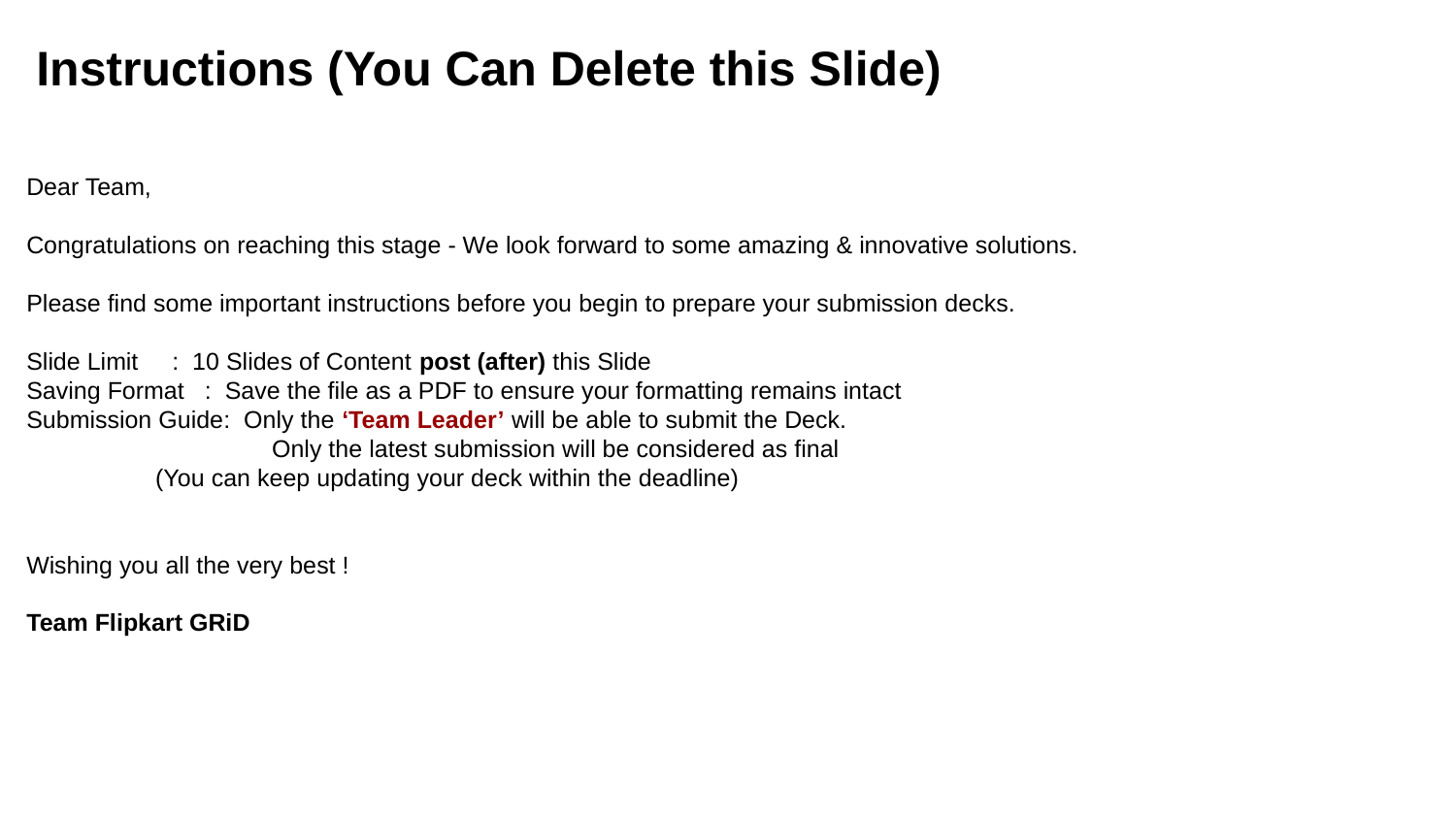

Instructions (You Can Delete this Slide)
Dear Team,

Congratulations on reaching this stage - We look forward to some amazing & innovative solutions.

Please find some important instructions before you begin to prepare your submission decks.

Slide Limit     :  10 Slides of Content post (after) this Slide
Saving Format   :  Save the file as a PDF to ensure your formatting remains intact
Submission Guide:  Only the ‘Team Leader’ will be able to submit the Deck.
    Only the latest submission will be considered as final
                   (You can keep updating your deck within the deadline)

Wishing you all the very best !

Team Flipkart GRiD